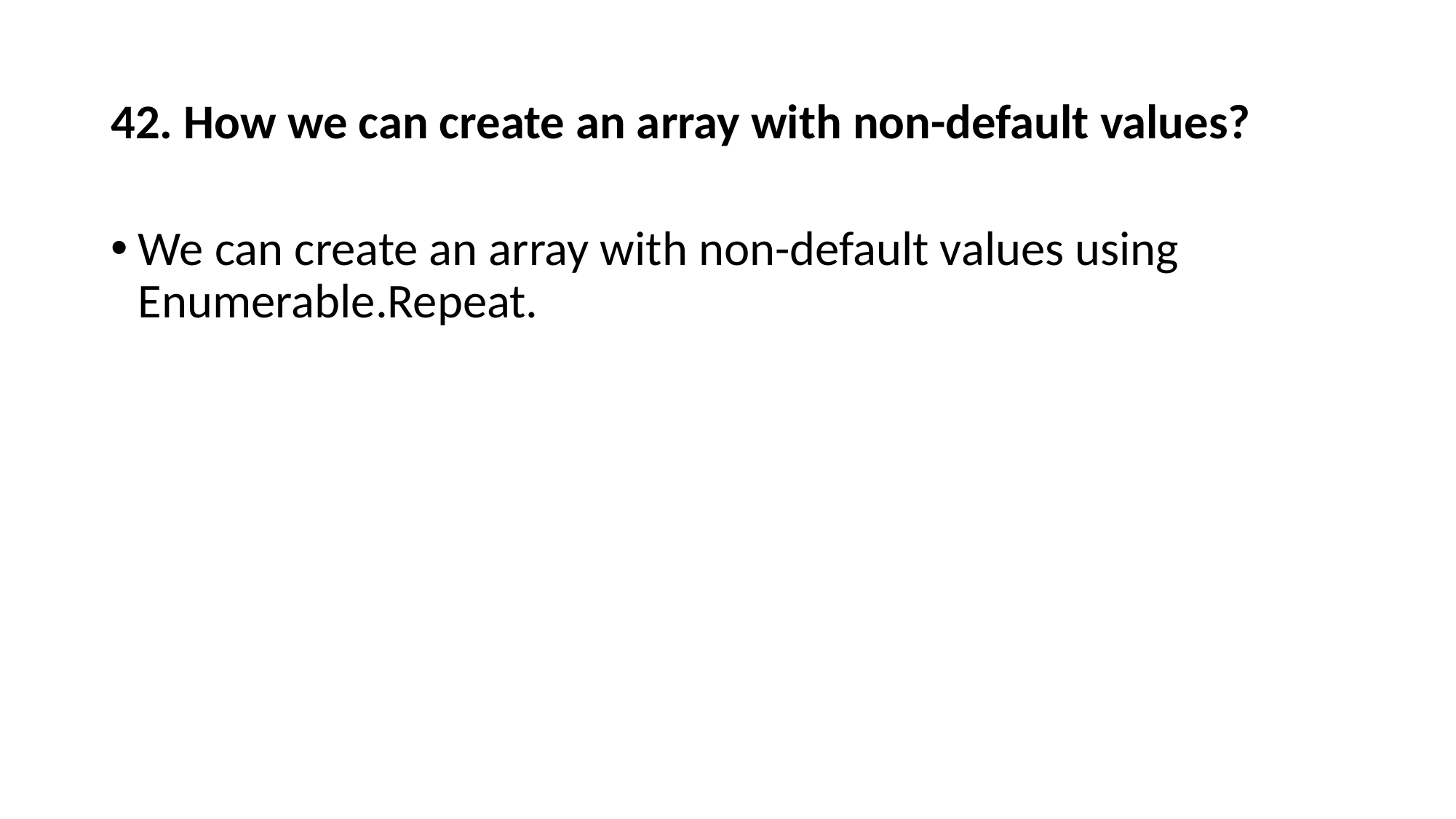

# 42. How we can create an array with non-default values?
We can create an array with non-default values using Enumerable.Repeat.